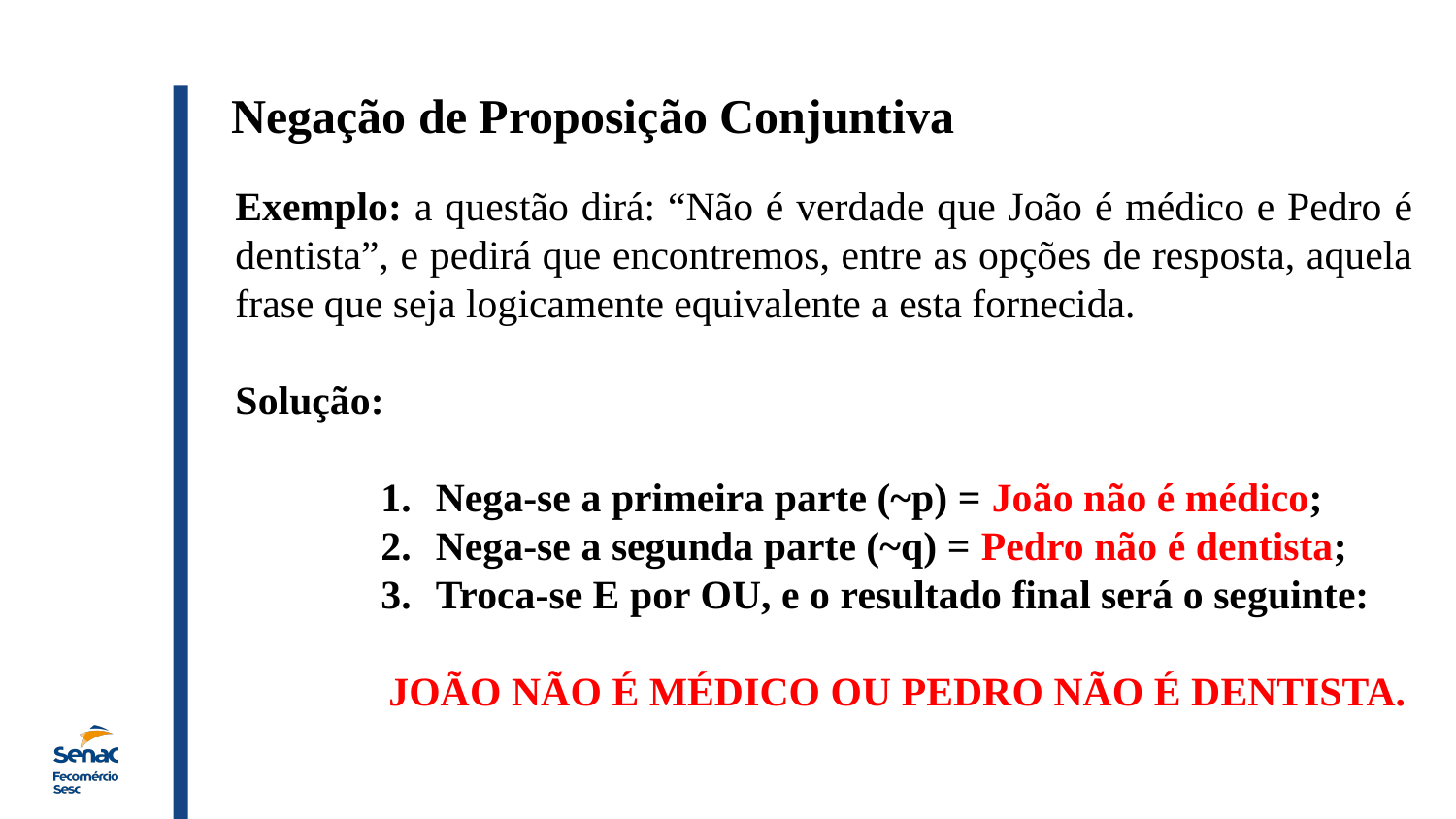

Negação de Proposição Conjuntiva
Exemplo: a questão dirá: “Não é verdade que João é médico e Pedro é dentista”, e pedirá que encontremos, entre as opções de resposta, aquela frase que seja logicamente equivalente a esta fornecida.

Solução:

Nega-se a primeira parte (~p) = João não é médico;
Nega-se a segunda parte (~q) = Pedro não é dentista;
Troca-se E por OU, e o resultado final será o seguinte:

JOÃO NÃO É MÉDICO OU PEDRO NÃO É DENTISTA.